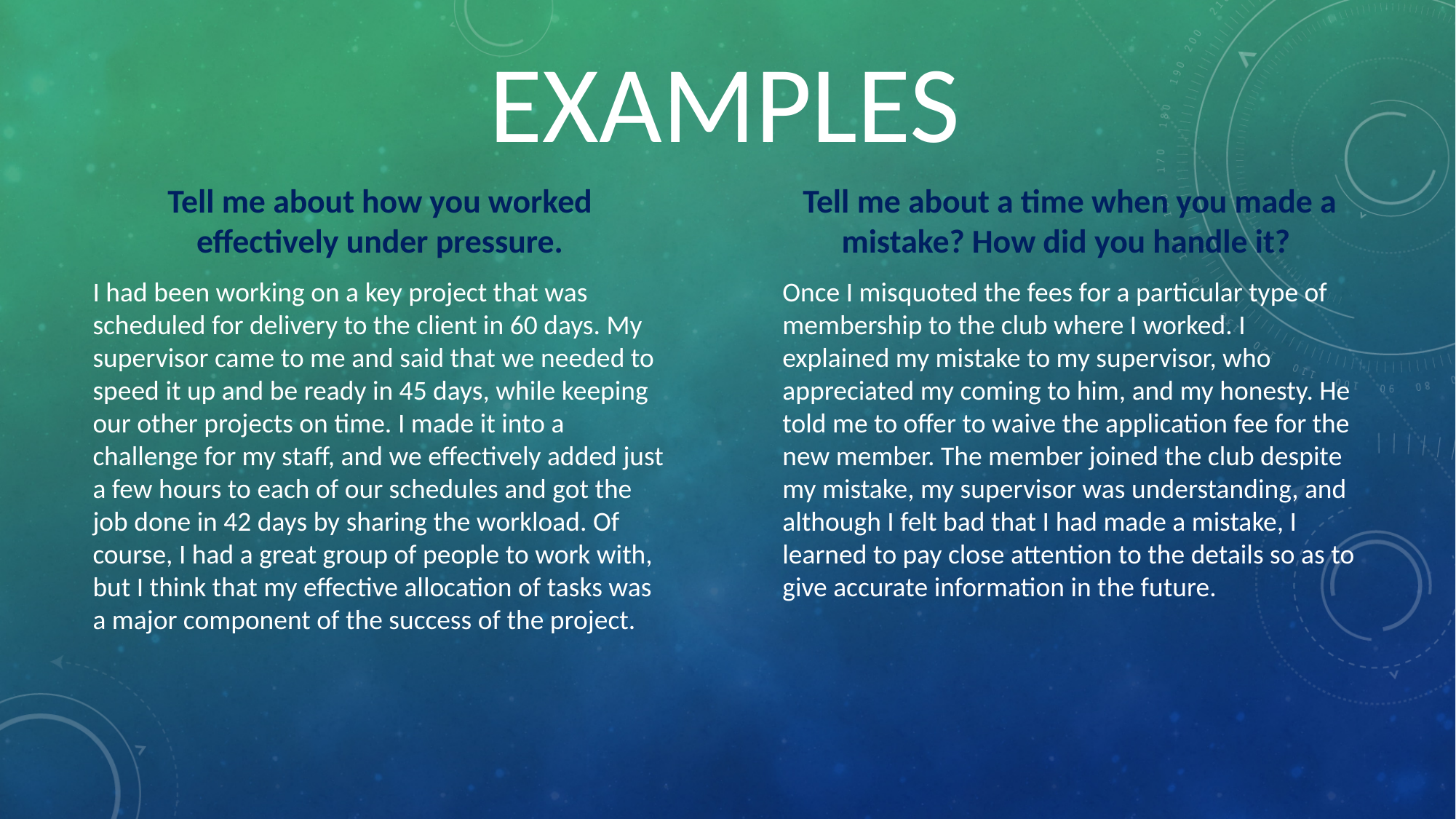

# EXAMPLES
Tell me about how you worked effectively under pressure.
I had been working on a key project that was scheduled for delivery to the client in 60 days. My supervisor came to me and said that we needed to speed it up and be ready in 45 days, while keeping our other projects on time. I made it into a challenge for my staff, and we effectively added just a few hours to each of our schedules and got the job done in 42 days by sharing the workload. Of course, I had a great group of people to work with, but I think that my effective allocation of tasks was a major component of the success of the project.
Tell me about a time when you made a mistake? How did you handle it?
Once I misquoted the fees for a particular type of membership to the club where I worked. I explained my mistake to my supervisor, who appreciated my coming to him, and my honesty. He told me to offer to waive the application fee for the new member. The member joined the club despite my mistake, my supervisor was understanding, and although I felt bad that I had made a mistake, I learned to pay close attention to the details so as to give accurate information in the future.